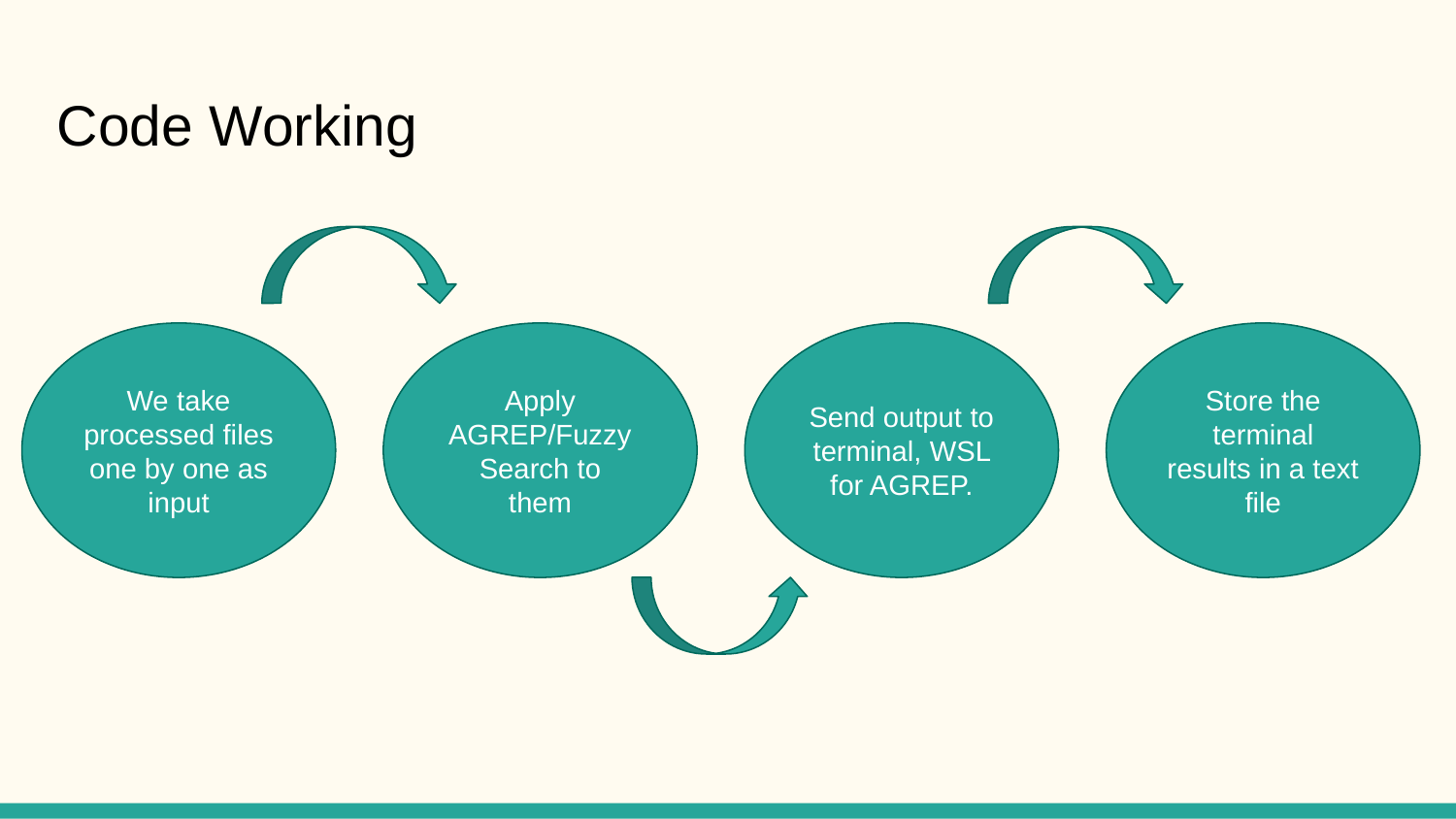

# Code Working

We take processed files one by one as input
Apply AGREP/Fuzzy Search to them
Send output to terminal, WSL for AGREP.
Store the terminal results in a text file